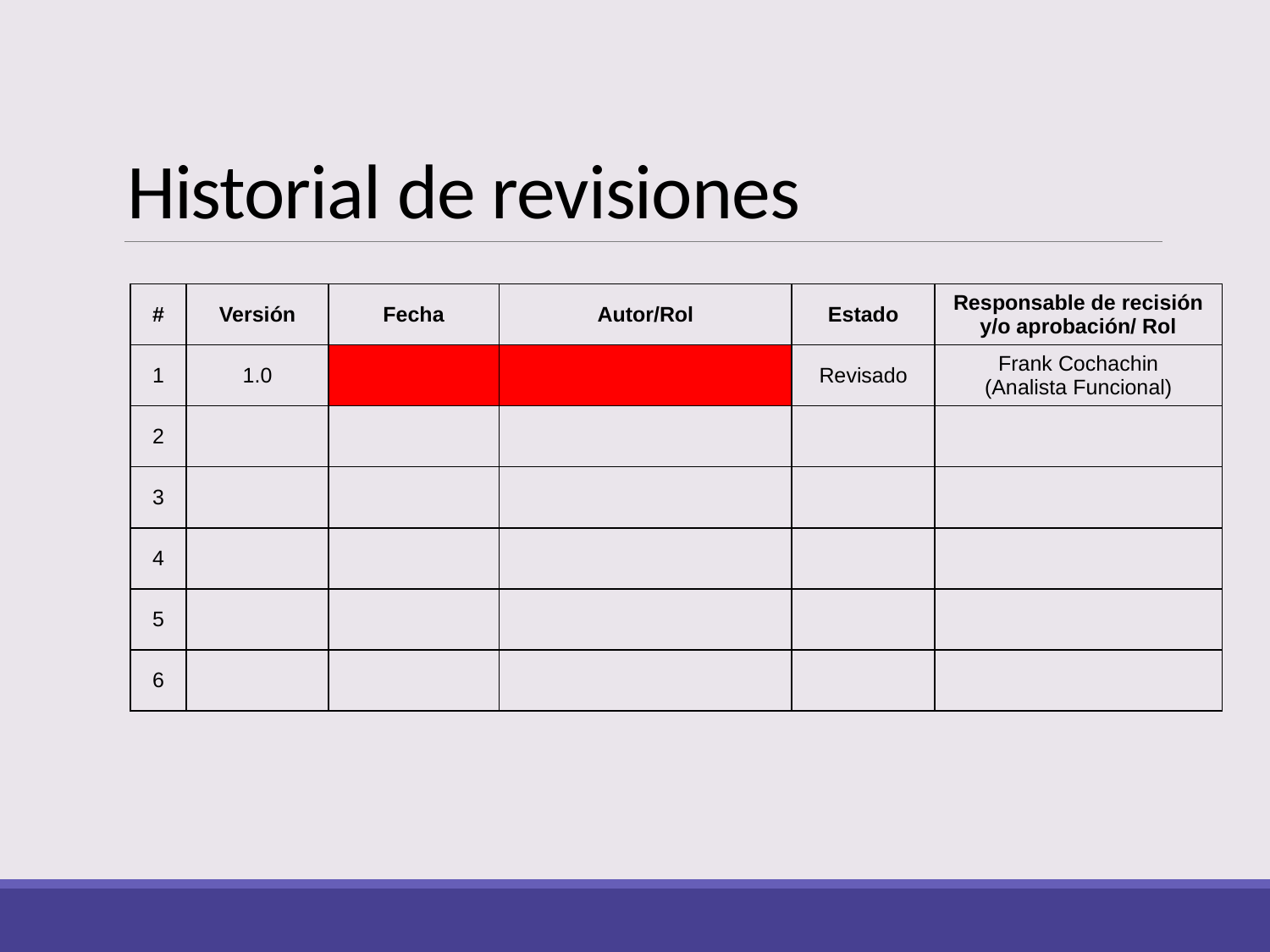

# Historial de revisiones
| # | Versión | Fecha | Autor/Rol | Estado | Responsable de recisión y/o aprobación/ Rol |
| --- | --- | --- | --- | --- | --- |
| 1 | 1.0 |  |  | Revisado | Frank Cochachin (Analista Funcional) |
| 2 |  |  |  |  |  |
| 3 |  |  |  |  |  |
| 4 |  |  |  |  |  |
| 5 |  |  |  |  |  |
| 6 |  |  |  |  |  |